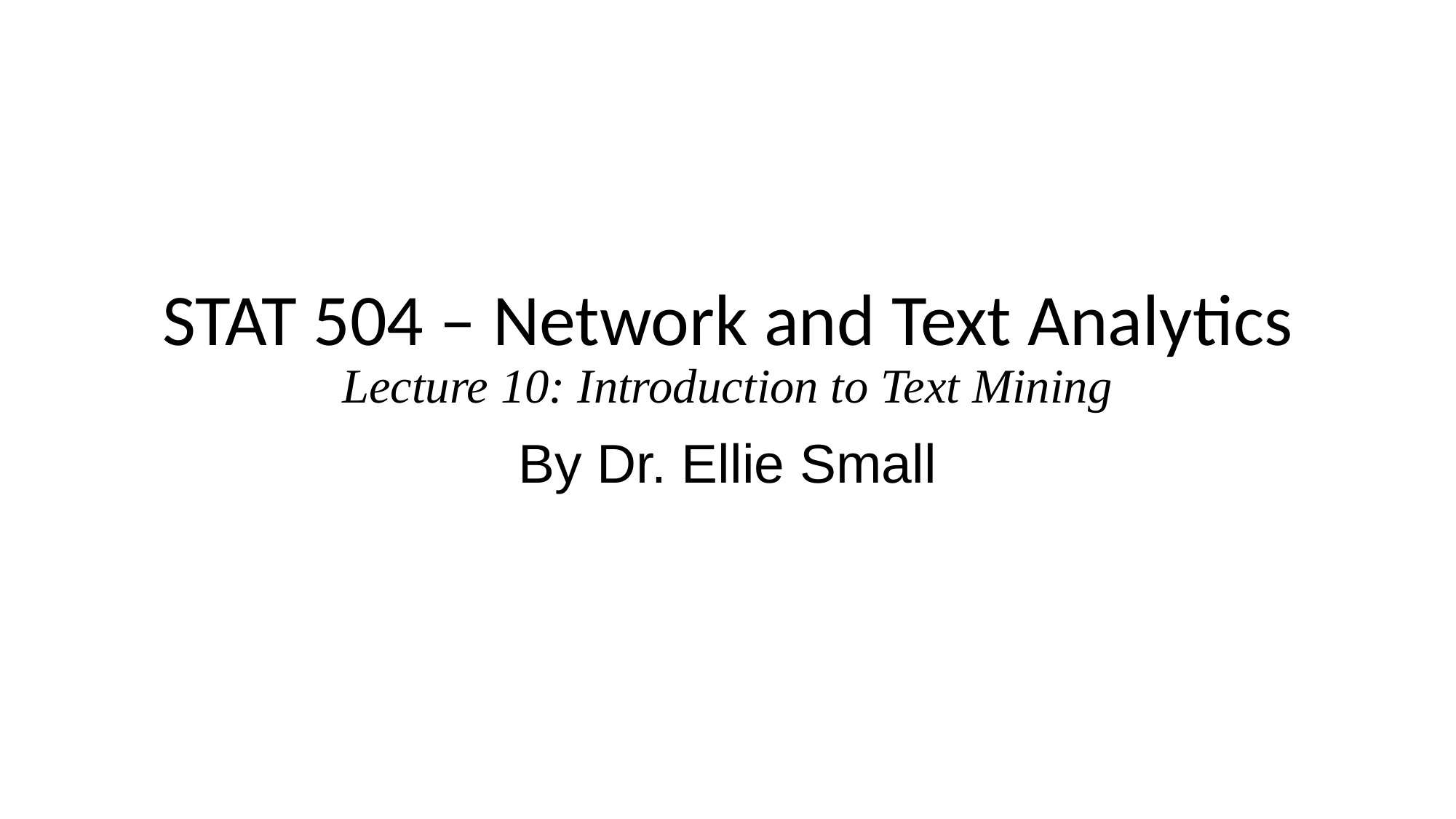

# STAT 504 – Network and Text Analytics Lecture 10: Introduction to Text Mining
By Dr. Ellie Small